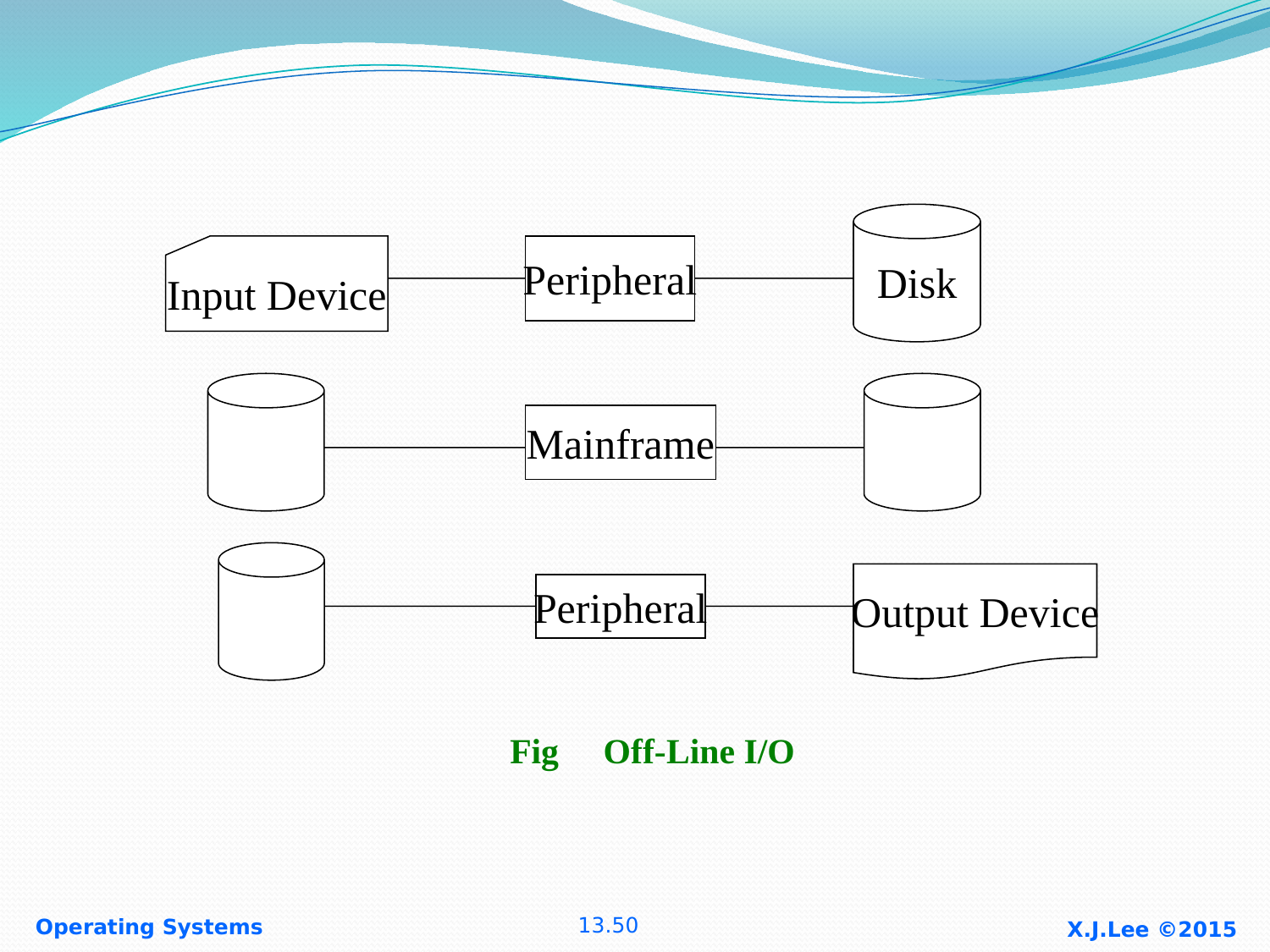

Disk
Input Device
Peripheral

Mainframe

Output Device
Peripheral

Fig     Off-Line I/O
Operating Systems
X.J.Lee ©2015
50